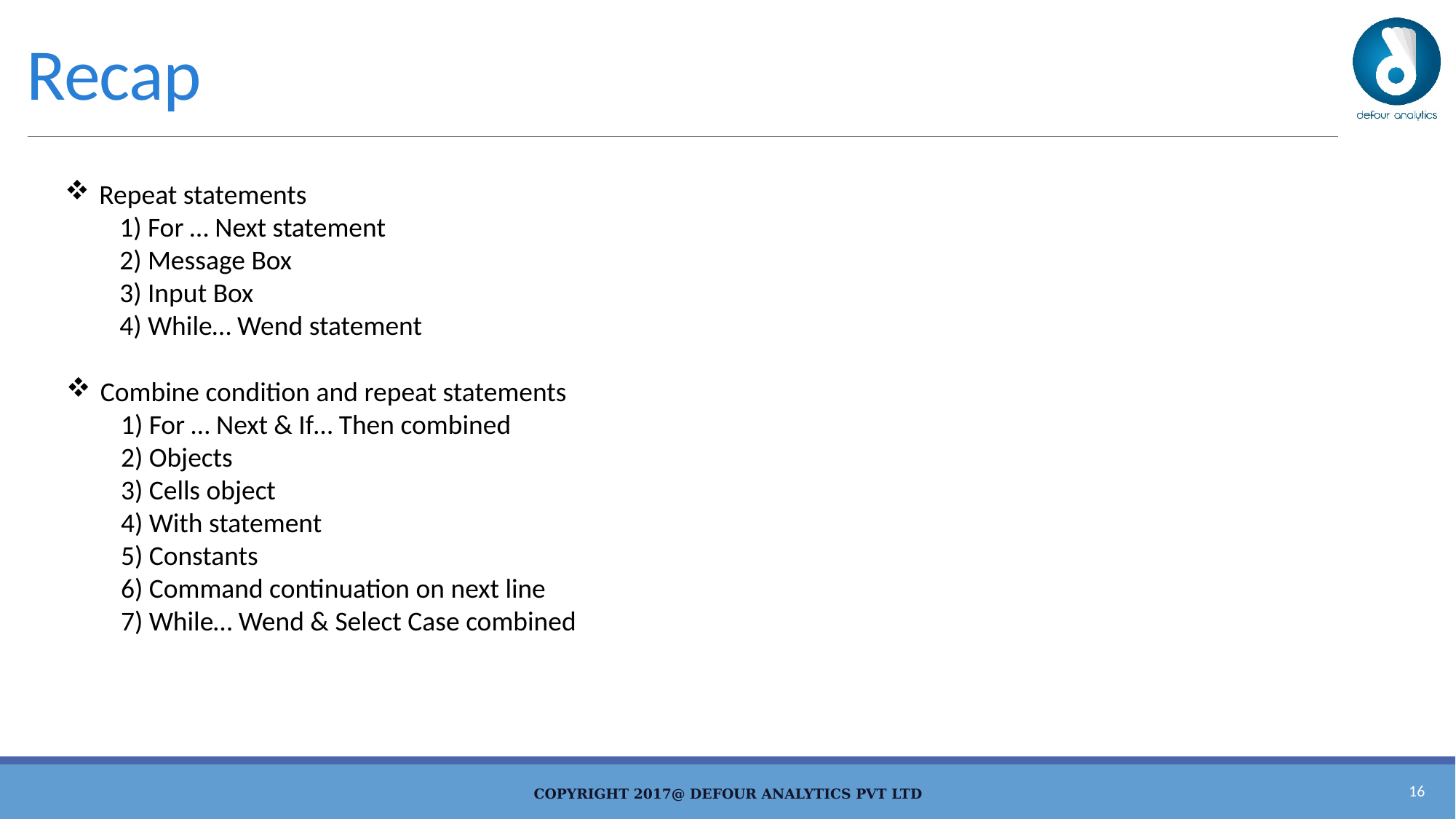

# Recap
Repeat statements
1) For … Next statement
2) Message Box
3) Input Box
4) While… Wend statement

Combine condition and repeat statements
1) For … Next & If… Then combined
2) Objects
3) Cells object
4) With statement
5) Constants
6) Command continuation on next line
7) While… Wend & Select Case combined
16
Copyright 2017@ Defour Analytics Pvt Ltd